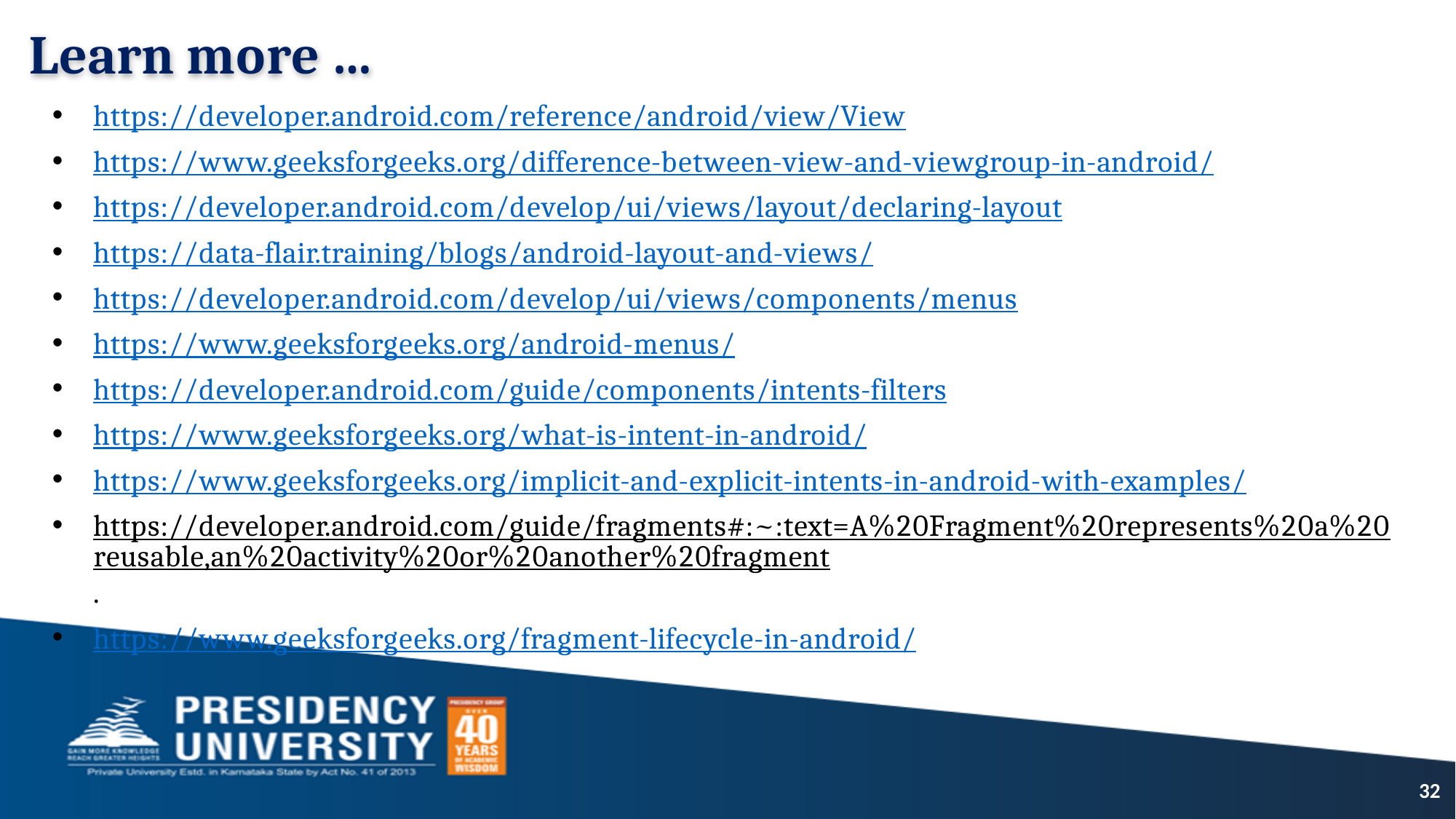

# Learn more …
https://developer.android.com/reference/android/view/View
https://www.geeksforgeeks.org/difference-between-view-and-viewgroup-in-android/
https://developer.android.com/develop/ui/views/layout/declaring-layout
https://data-flair.training/blogs/android-layout-and-views/
https://developer.android.com/develop/ui/views/components/menus
https://www.geeksforgeeks.org/android-menus/
https://developer.android.com/guide/components/intents-filters
https://www.geeksforgeeks.org/what-is-intent-in-android/
https://www.geeksforgeeks.org/implicit-and-explicit-intents-in-android-with-examples/
https://developer.android.com/guide/fragments#:~:text=A%20Fragment%20represents%20a%20reusable,an%20activity%20or%20another%20fragment.
https://www.geeksforgeeks.org/fragment-lifecycle-in-android/
32